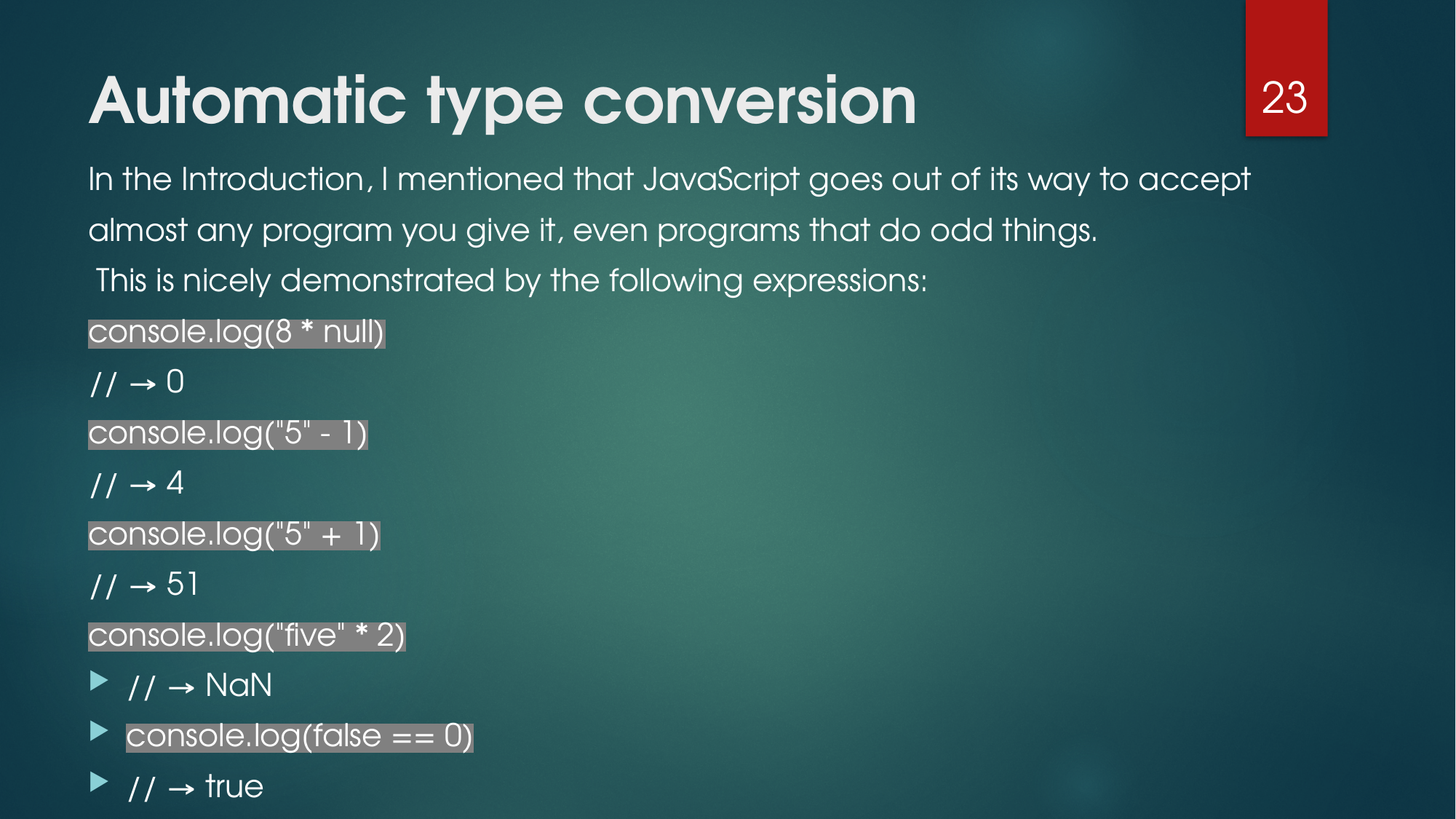

23
# Automatic type conversion
In the Introduction, I mentioned that JavaScript goes out of its way to accept
almost any program you give it, even programs that do odd things.
 This is nicely demonstrated by the following expressions:
console.log(8 * null)
// → 0
console.log("5" - 1)
// → 4
console.log("5" + 1)
// → 51
console.log("five" * 2)
// → NaN
console.log(false == 0)
// → true